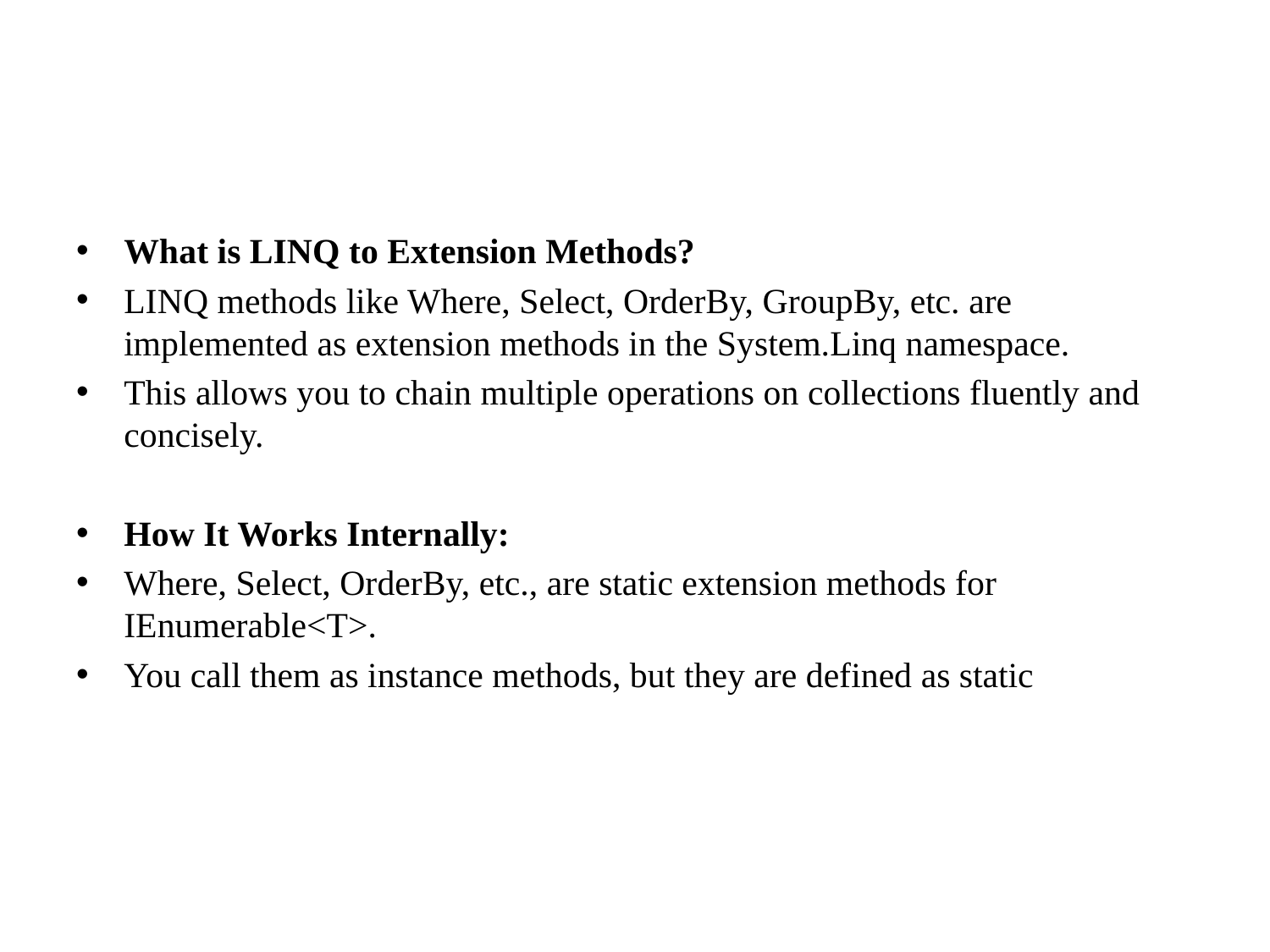

What is LINQ to Extension Methods?
LINQ methods like Where, Select, OrderBy, GroupBy, etc. are implemented as extension methods in the System.Linq namespace.
This allows you to chain multiple operations on collections fluently and concisely.

How It Works Internally:
Where, Select, OrderBy, etc., are static extension methods for IEnumerable<T>.
You call them as instance methods, but they are defined as static